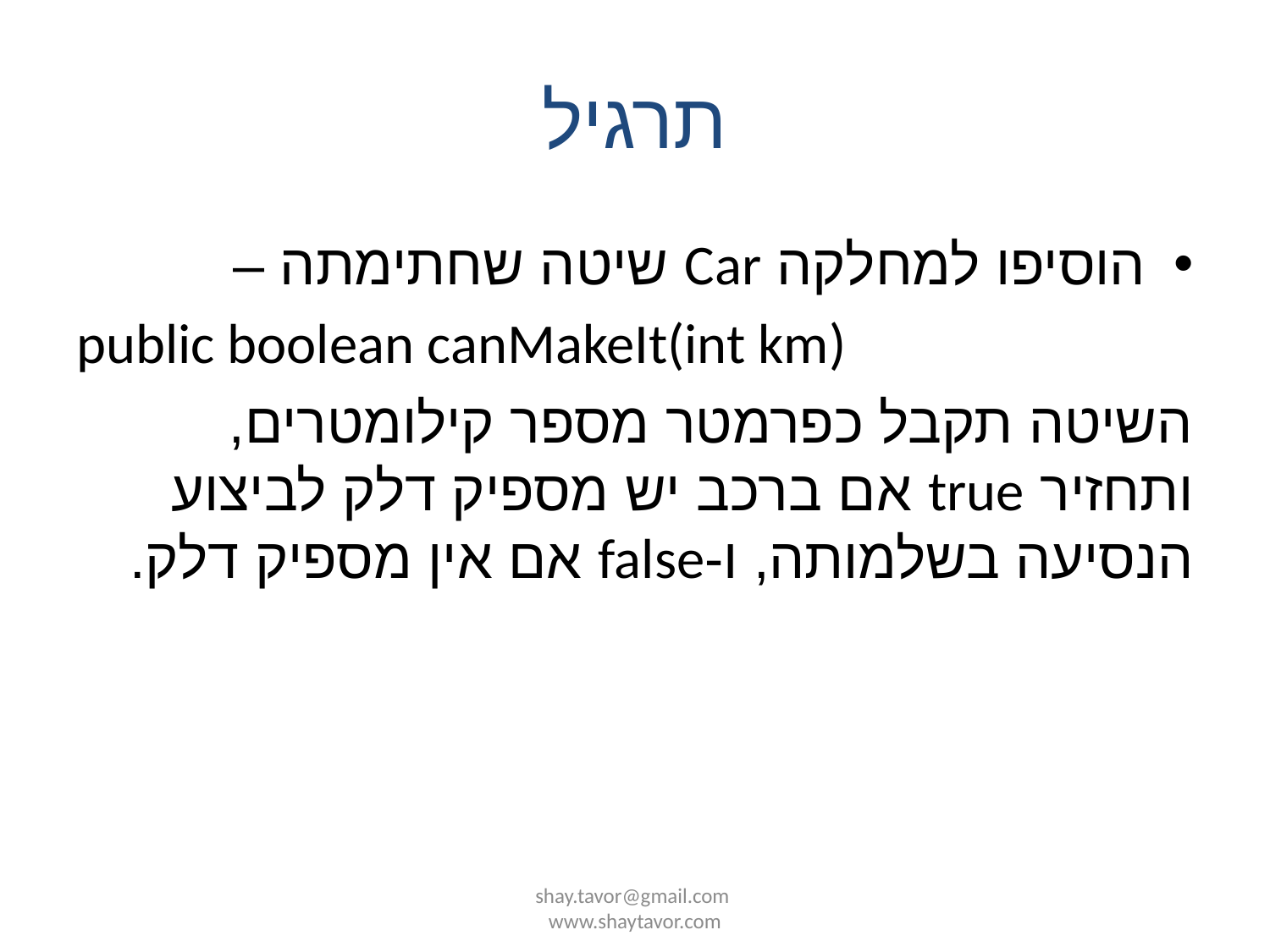

# תרגיל
הוסיפו למחלקה Car שיטה שחתימתה –
public boolean canMakeIt(int km)
השיטה תקבל כפרמטר מספר קילומטרים, ותחזיר true אם ברכב יש מספיק דלק לביצוע הנסיעה בשלמותה, ו-false אם אין מספיק דלק.
shay.tavor@gmail.com  www.shaytavor.com